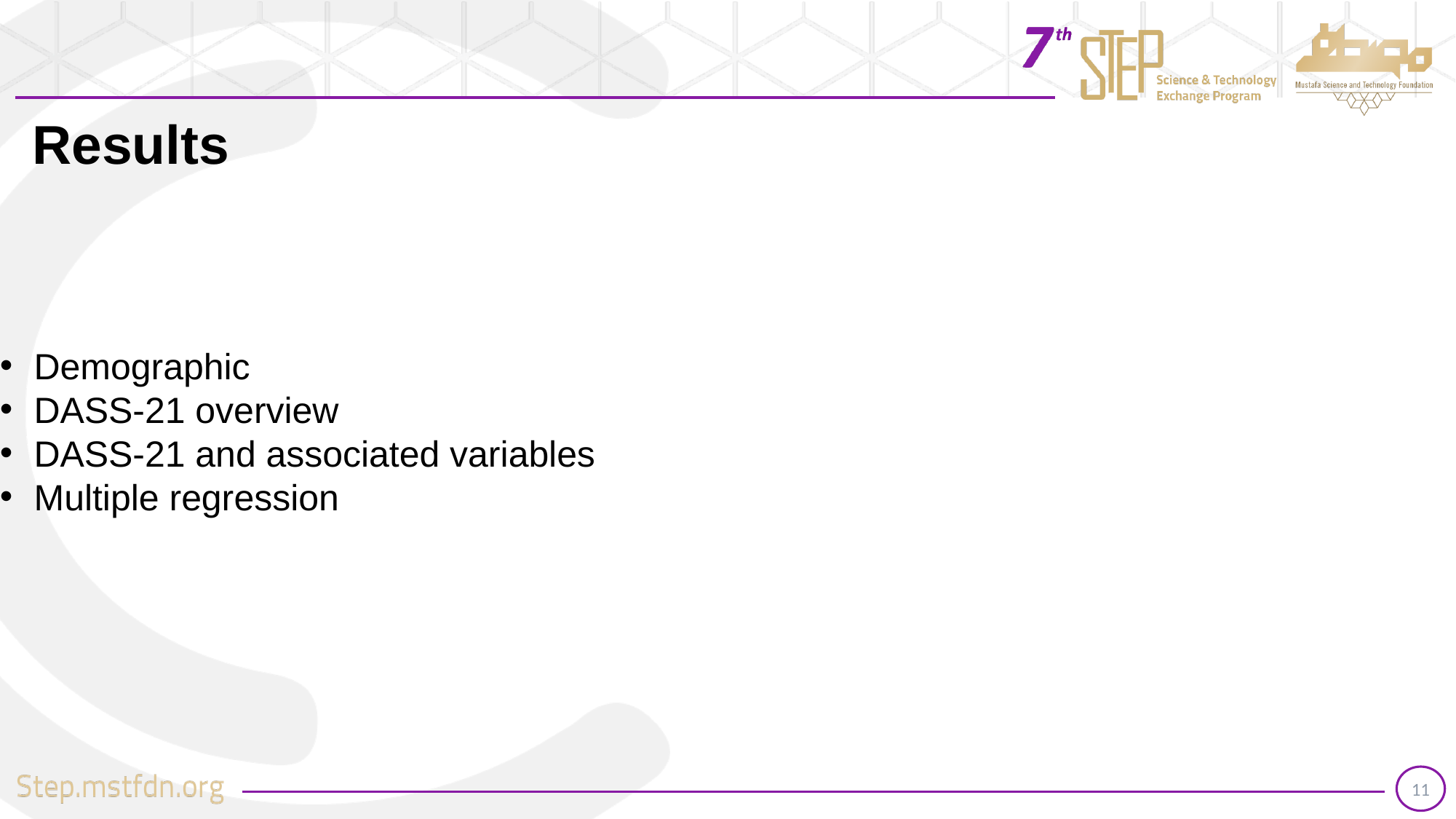

Results
Demographic
DASS-21 overview
DASS-21 and associated variables
Multiple regression
11